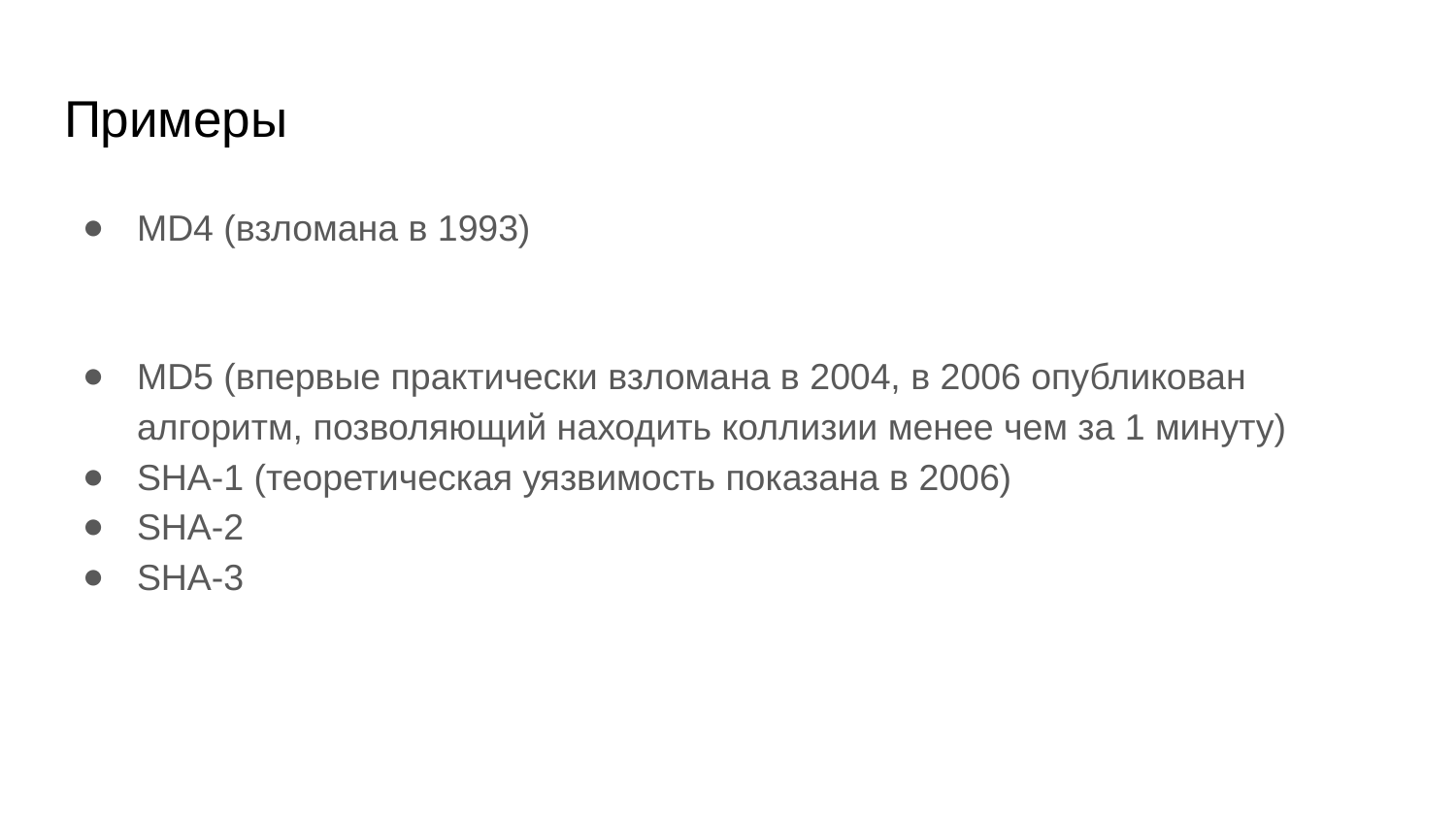

# Примеры
MD4 (взломана в 1993)

MD5 (впервые практически взломана в 2004, в 2006 опубликован алгоритм, позволяющий находить коллизии менее чем за 1 минуту)
SHA-1 (теоретическая уязвимость показана в 2006)
SHA-2
SHA-3